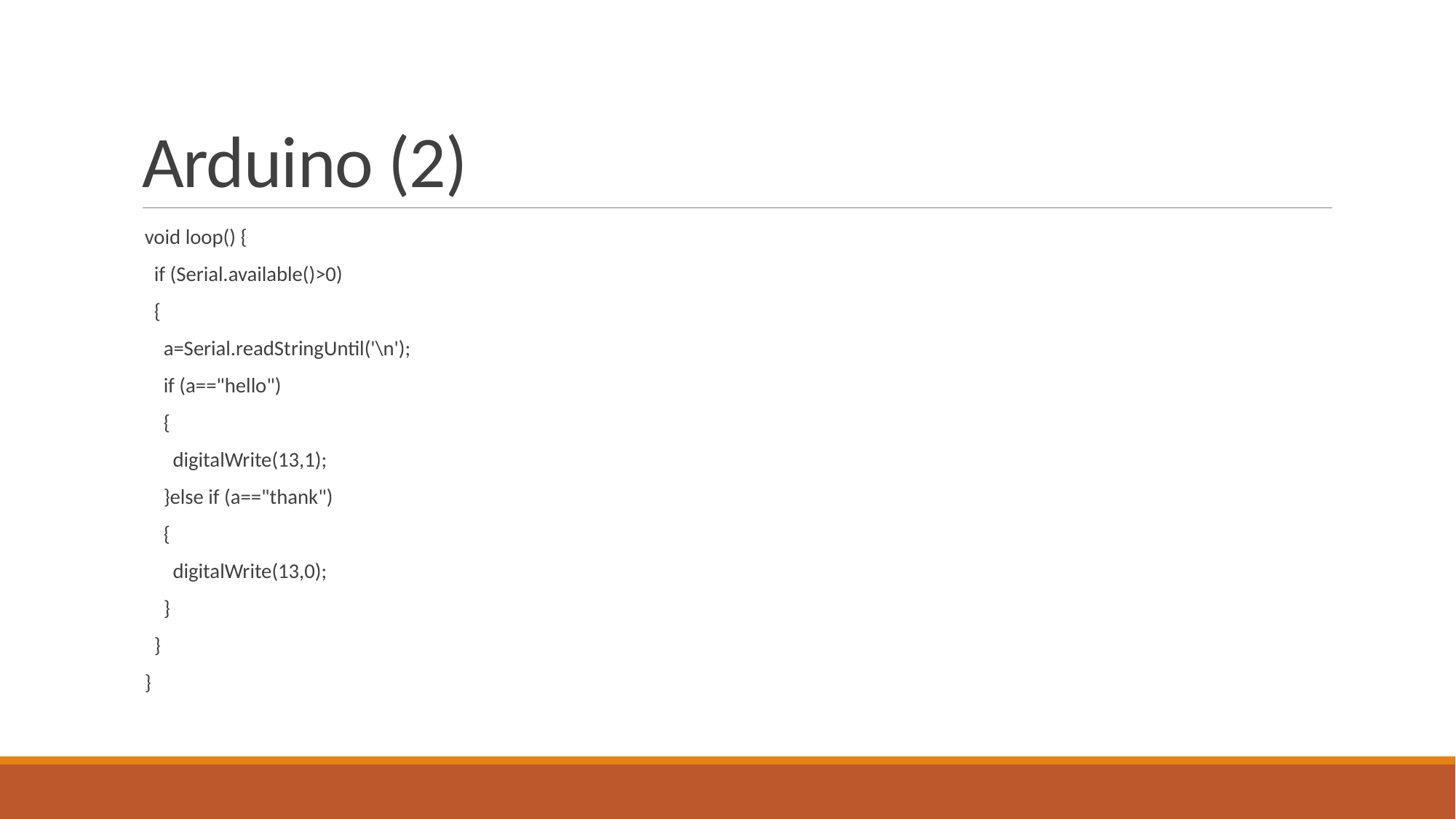

# Arduino (2)
void loop() {
  if (Serial.available()>0)
  {
    a=Serial.readStringUntil('\n');
    if (a=="hello")
    {
      digitalWrite(13,1);
    }else if (a=="thank")
    {
      digitalWrite(13,0);
    }
  }
}